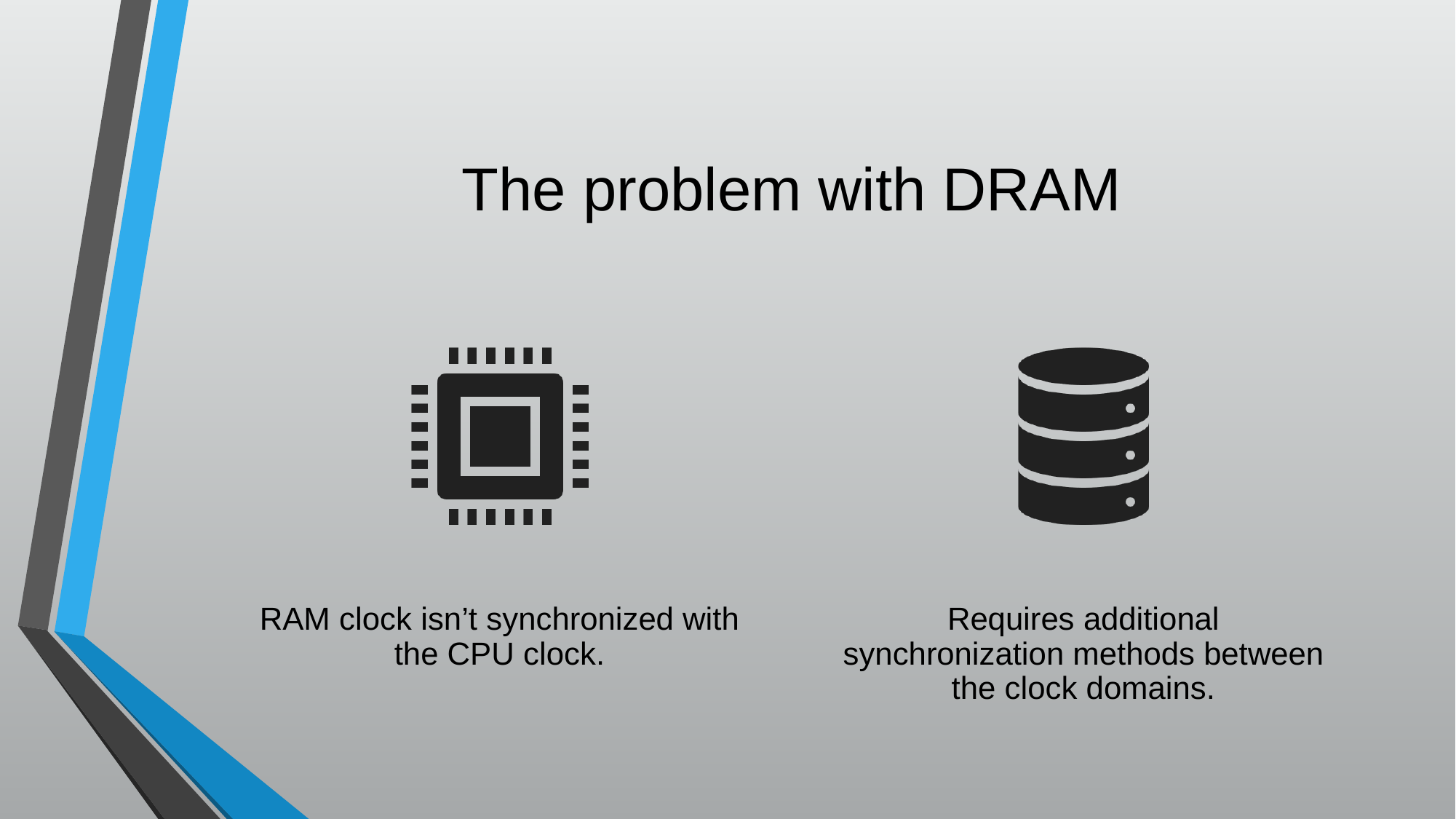

# The problem with DRAM
RAM clock isn’t synchronized with the CPU clock.
Requires additional synchronization methods between the clock domains.